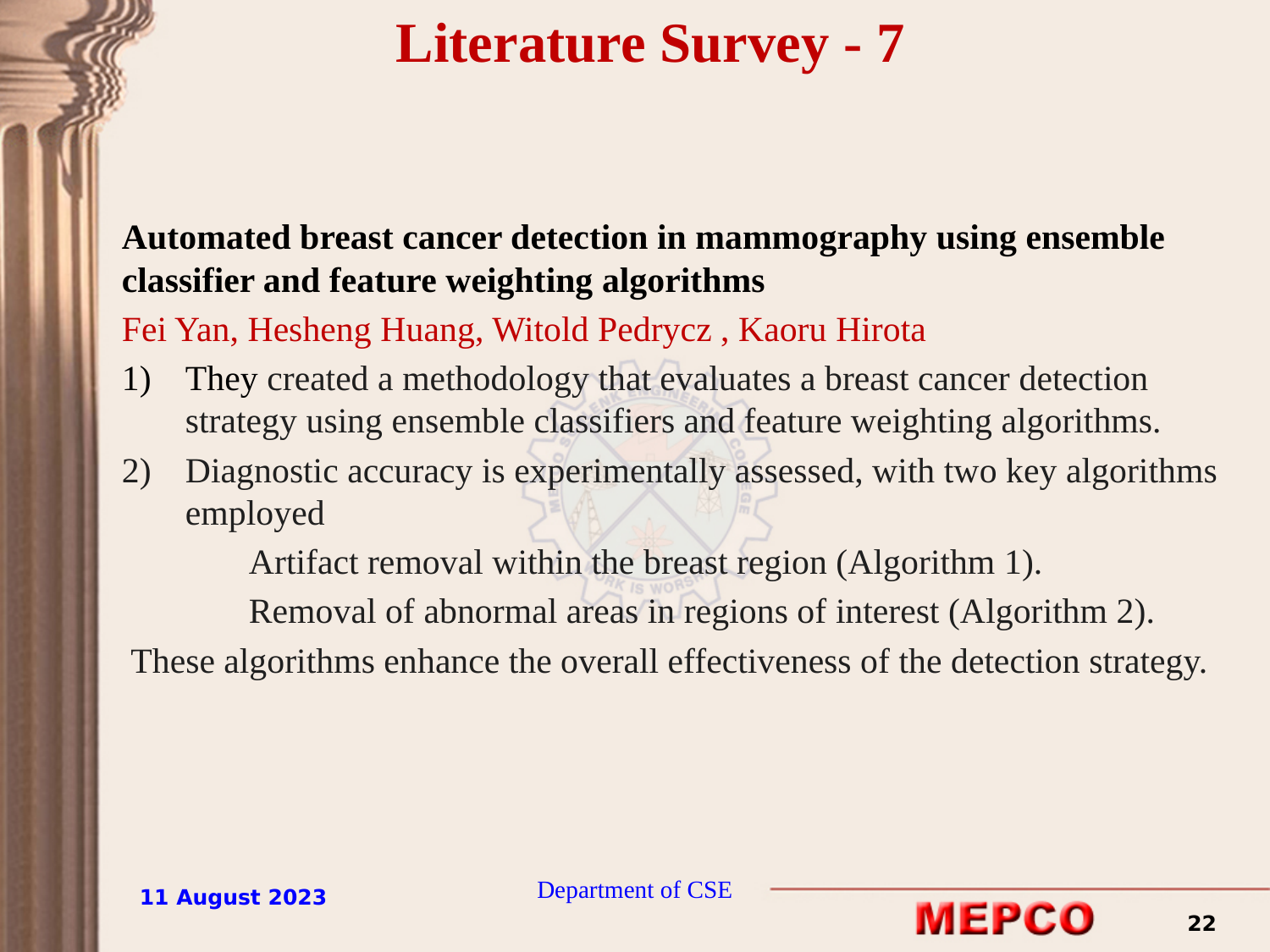

Literature Survey - 7

Automated breast cancer detection in mammography using ensemble classifier and feature weighting algorithms
Fei Yan, Hesheng Huang, Witold Pedrycz , Kaoru Hirota
They created a methodology that evaluates a breast cancer detection strategy using ensemble classifiers and feature weighting algorithms.
Diagnostic accuracy is experimentally assessed, with two key algorithms employed
	Artifact removal within the breast region (Algorithm 1).
	Removal of abnormal areas in regions of interest (Algorithm 2).
 These algorithms enhance the overall effectiveness of the detection strategy.
Department of CSE